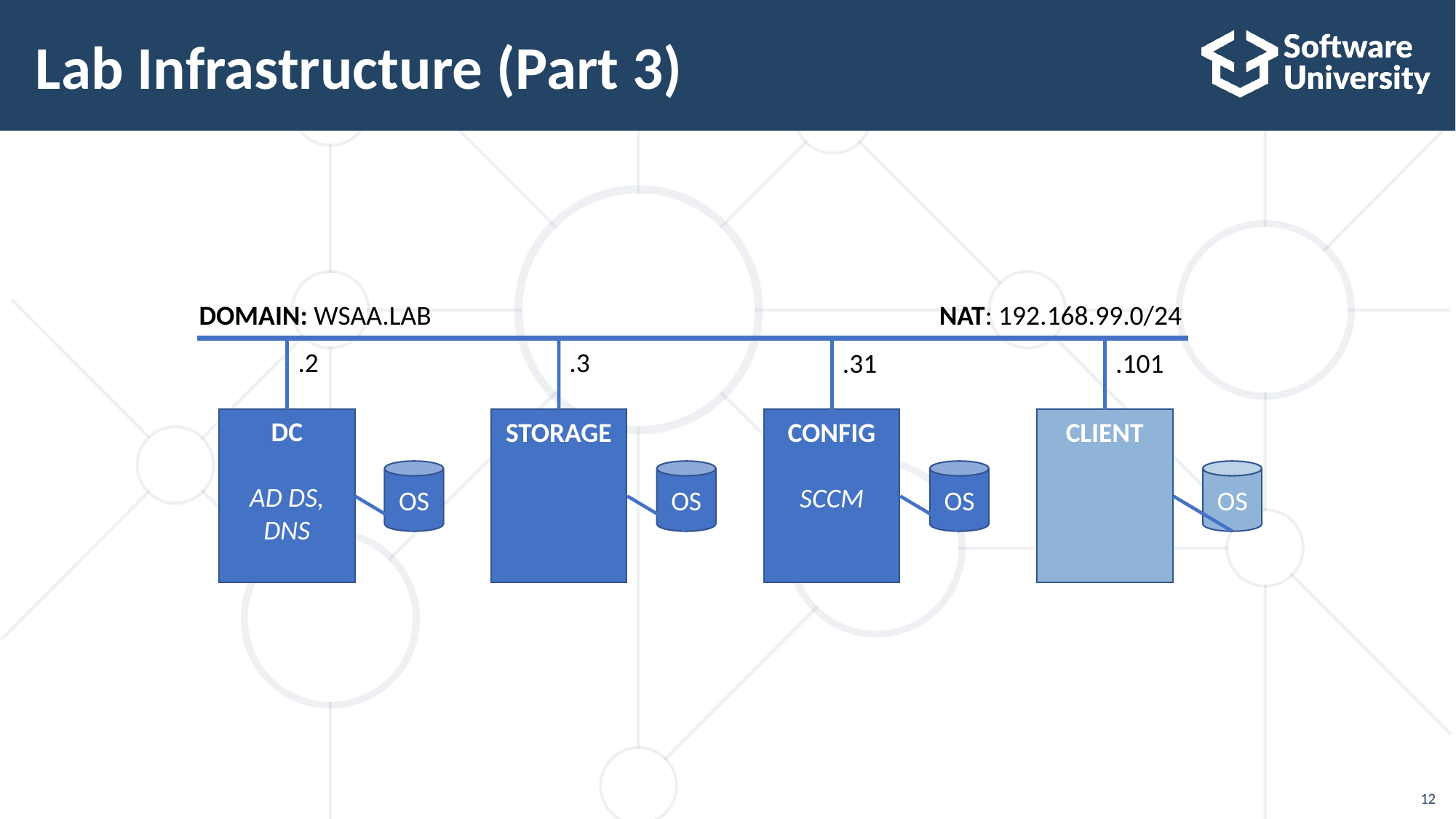

# Lab Infrastructure (Part 3)
DOMAIN: WSAA.LAB
NAT: 192.168.99.0/24
.2
.3
.31
.101
DC

AD DS, DNS

STORAGE

CONFIG

SCCM
CLIENT

OS
OS
OS
OS
12